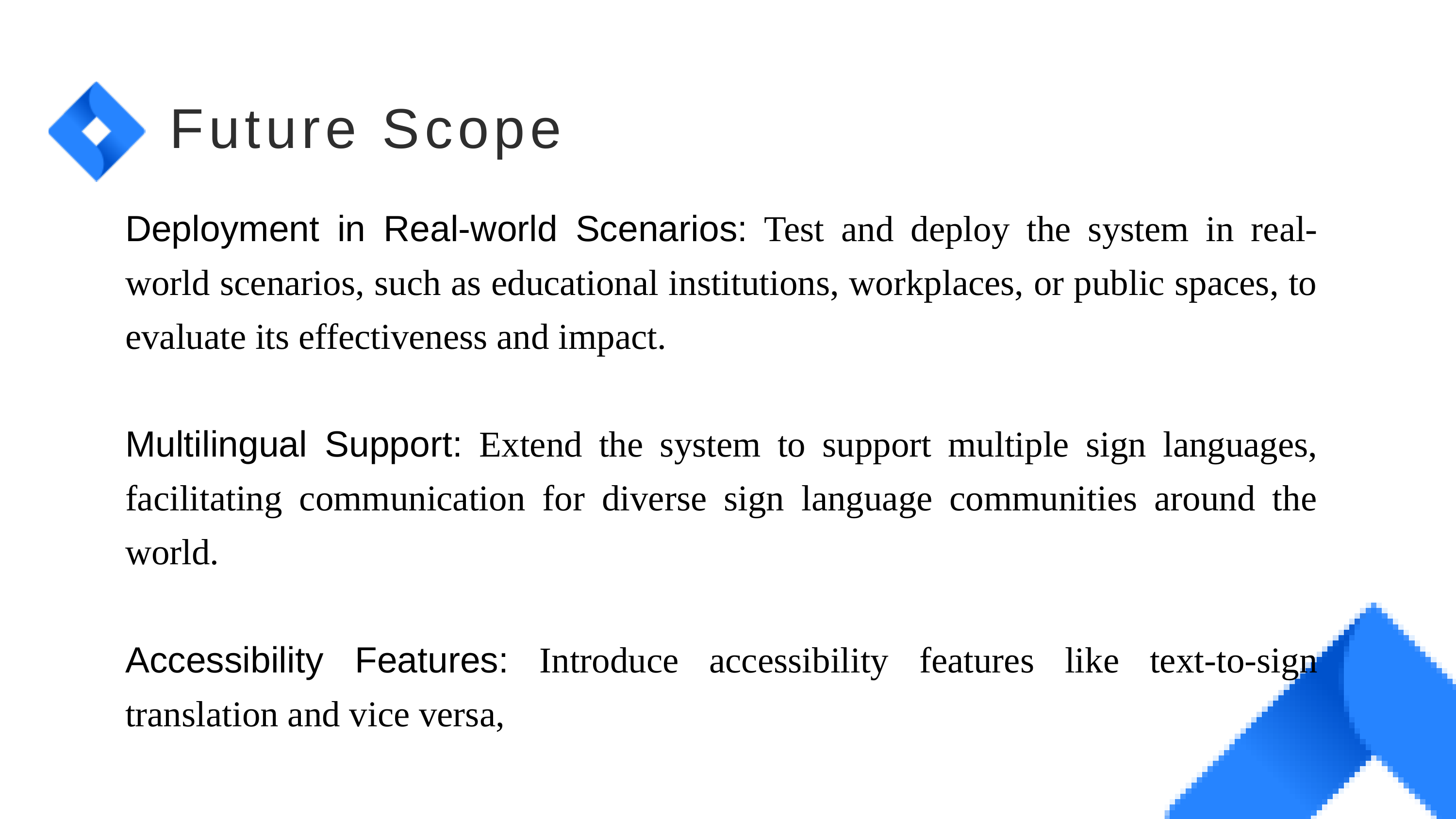

Future Scope
Deployment in Real-world Scenarios: Test and deploy the system in real-world scenarios, such as educational institutions, workplaces, or public spaces, to evaluate its effectiveness and impact.

Multilingual Support: Extend the system to support multiple sign languages, facilitating communication for diverse sign language communities around the world.

Accessibility Features: Introduce accessibility features like text-to-sign translation and vice versa,